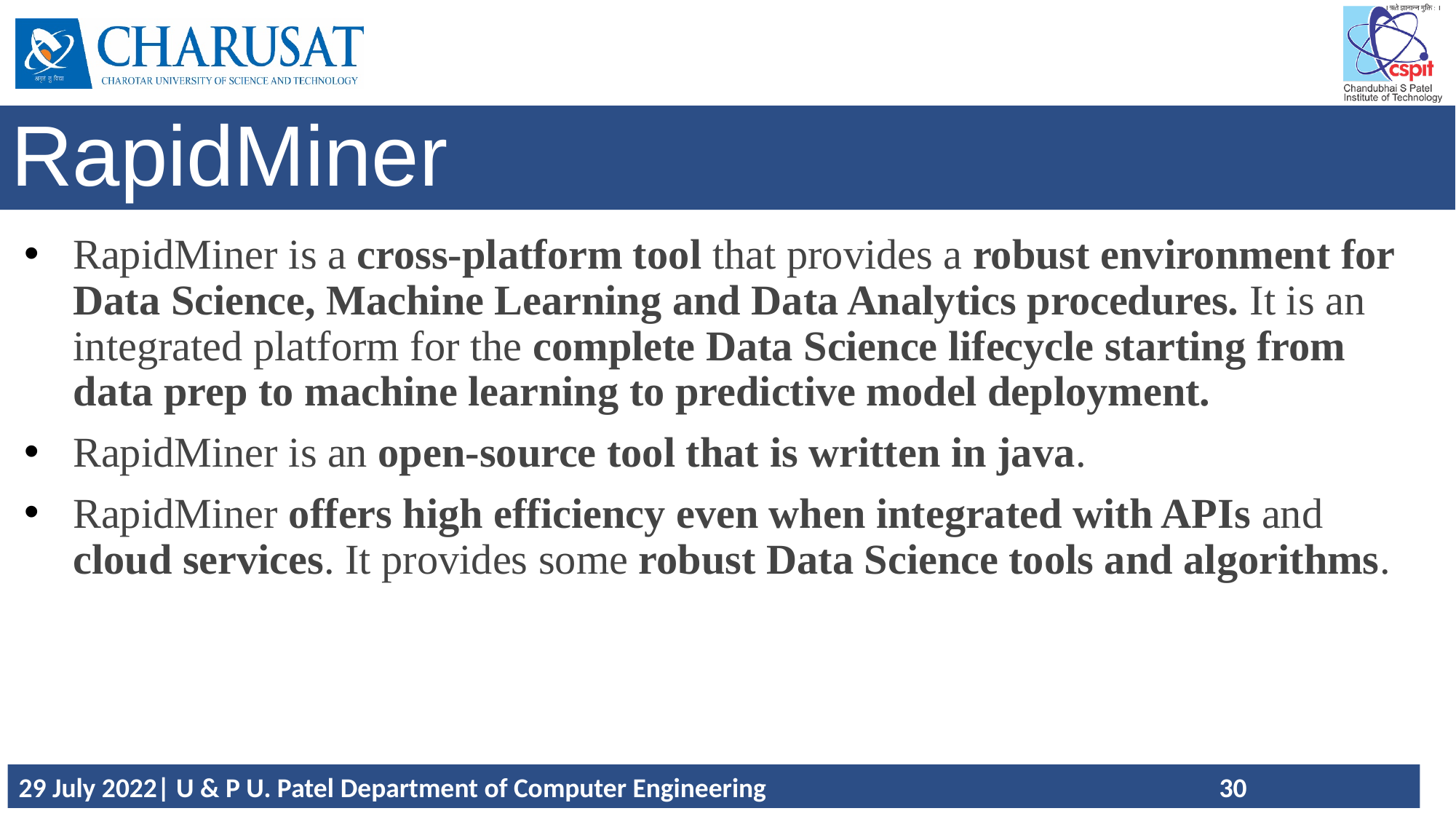

# RapidMiner
RapidMiner is a cross-platform tool that provides a robust environment for Data Science, Machine Learning and Data Analytics procedures. It is an integrated platform for the complete Data Science lifecycle starting from data prep to machine learning to predictive model deployment.
RapidMiner is an open-source tool that is written in java.
RapidMiner offers high efficiency even when integrated with APIs and cloud services. It provides some robust Data Science tools and algorithms.